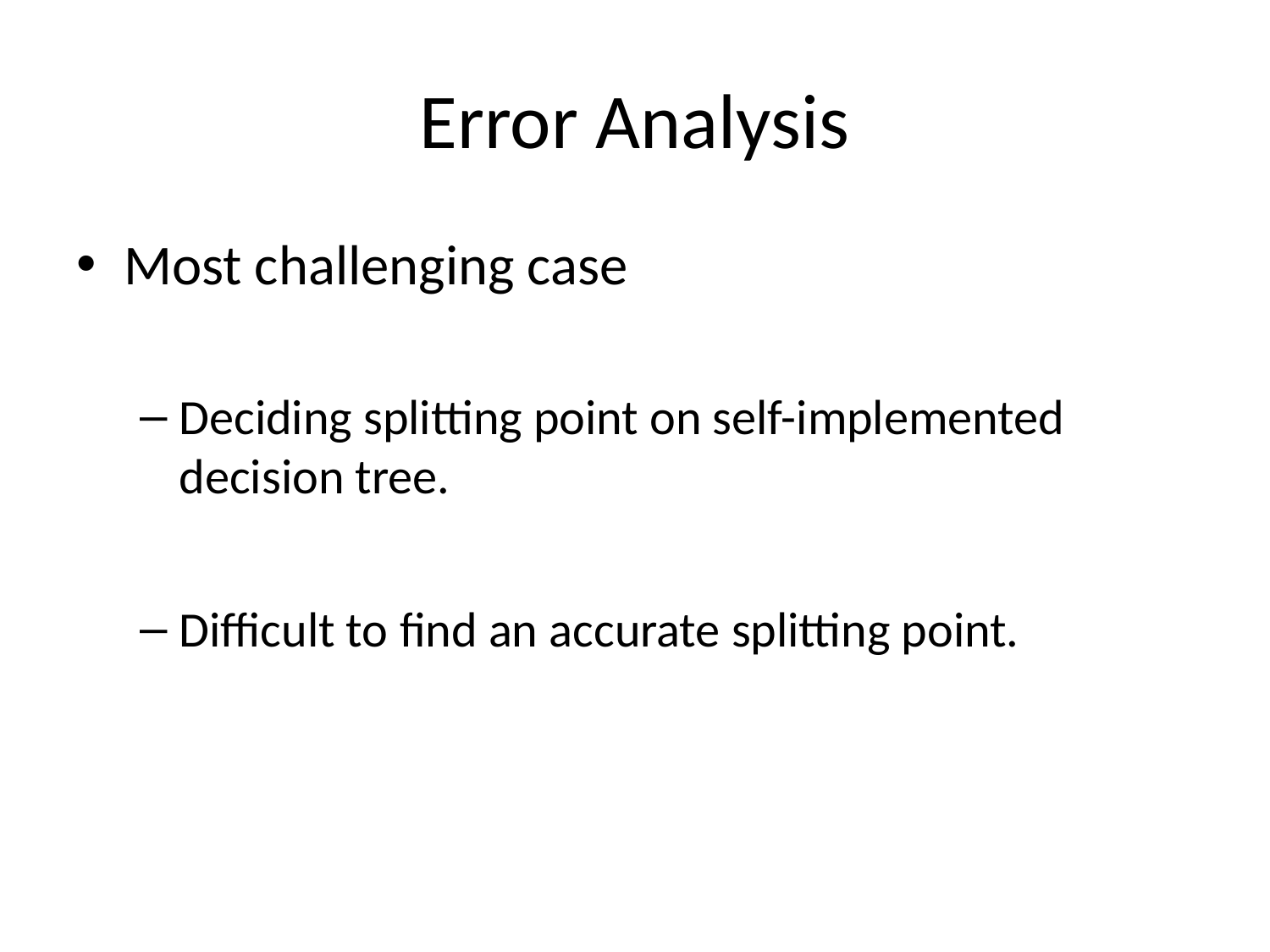

# Error Analysis
Most challenging case

Deciding splitting point on self-implemented decision tree.

Difficult to find an accurate splitting point.